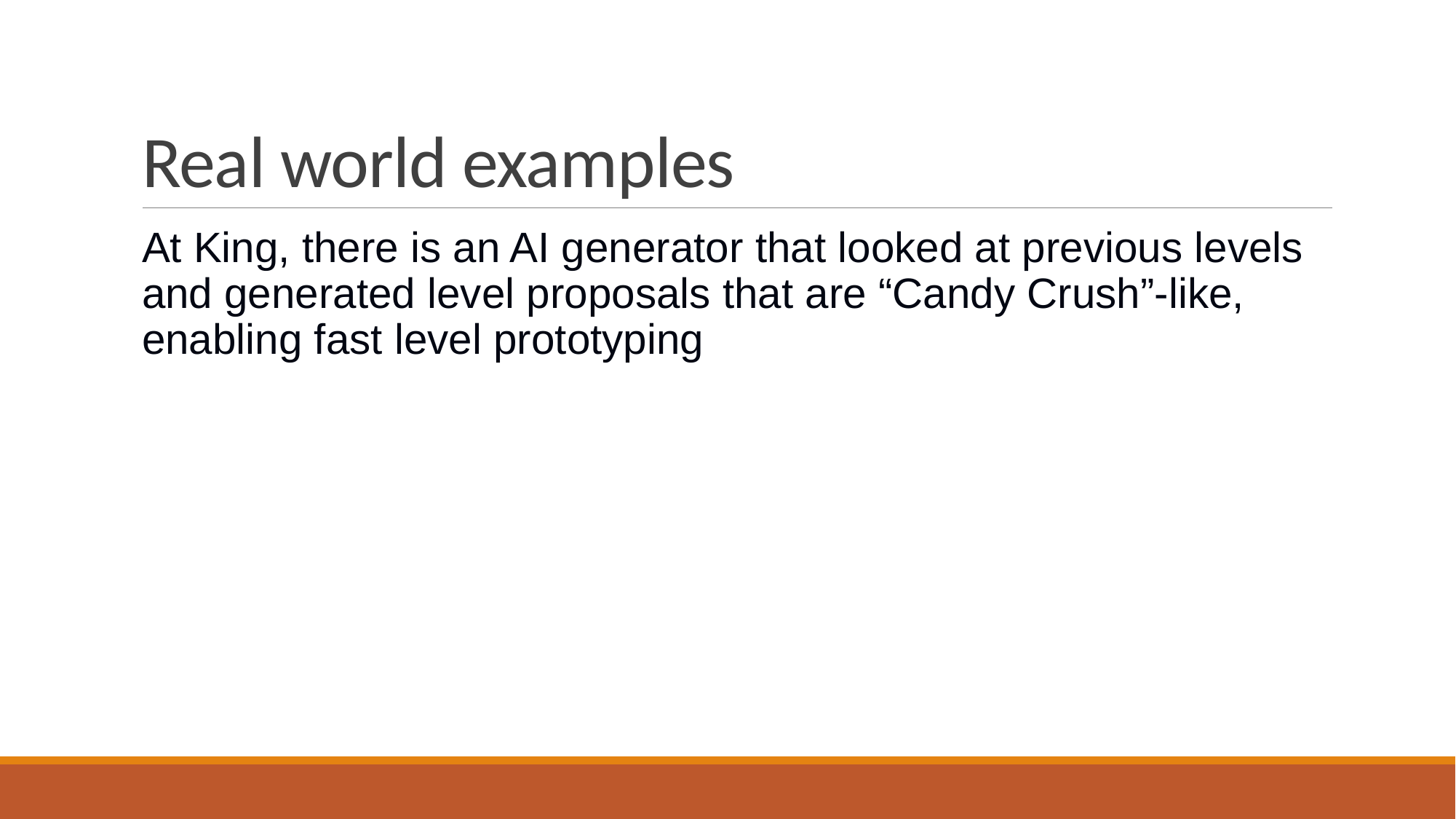

# Real world examples
At King, there is an AI generator that looked at previous levels and generated level proposals that are “Candy Crush”-like, enabling fast level prototyping